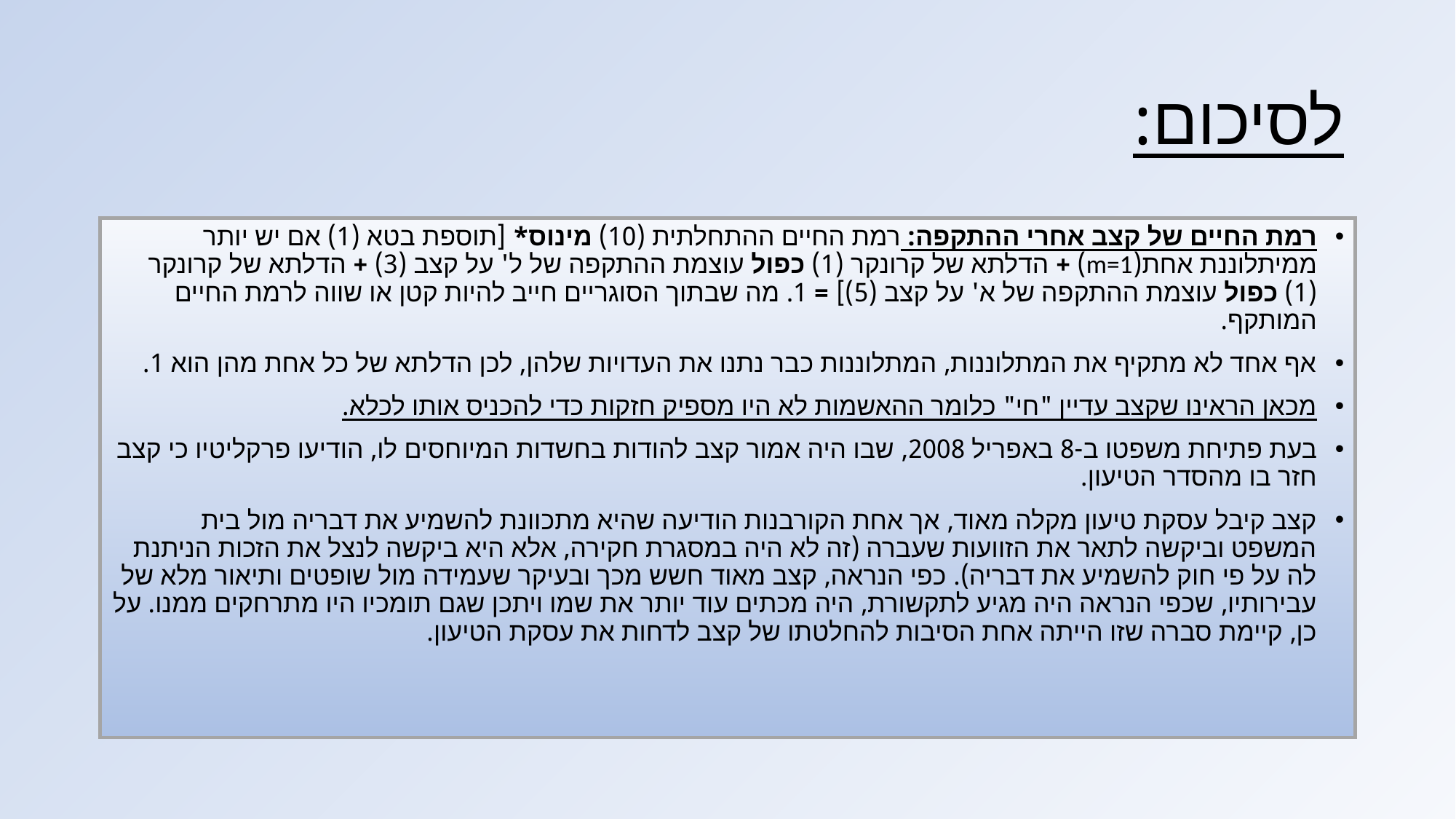

# לסיכום:
רמת החיים של קצב אחרי ההתקפה: רמת החיים ההתחלתית (10) מינוס* [תוספת בטא (1) אם יש יותר ממיתלוננת אחת(m=1) + הדלתא של קרונקר (1) כפול עוצמת ההתקפה של ל' על קצב (3) + הדלתא של קרונקר (1) כפול עוצמת ההתקפה של א' על קצב (5)] = 1. מה שבתוך הסוגריים חייב להיות קטן או שווה לרמת החיים המותקף.
אף אחד לא מתקיף את המתלוננות, המתלוננות כבר נתנו את העדויות שלהן, לכן הדלתא של כל אחת מהן הוא 1.
מכאן הראינו שקצב עדיין "חי" כלומר ההאשמות לא היו מספיק חזקות כדי להכניס אותו לכלא.
בעת פתיחת משפטו ב-8 באפריל 2008, שבו היה אמור קצב להודות בחשדות המיוחסים לו, הודיעו פרקליטיו כי קצב חזר בו מהסדר הטיעון.
קצב קיבל עסקת טיעון מקלה מאוד, אך אחת הקורבנות הודיעה שהיא מתכוונת להשמיע את דבריה מול בית המשפט וביקשה לתאר את הזוועות שעברה (זה לא היה במסגרת חקירה, אלא היא ביקשה לנצל את הזכות הניתנת לה על פי חוק להשמיע את דבריה). כפי הנראה, קצב מאוד חשש מכך ובעיקר שעמידה מול שופטים ותיאור מלא של עבירותיו, שכפי הנראה היה מגיע לתקשורת, היה מכתים עוד יותר את שמו ויתכן שגם תומכיו היו מתרחקים ממנו. על כן, קיימת סברה שזו הייתה אחת הסיבות להחלטתו של קצב לדחות את עסקת הטיעון.